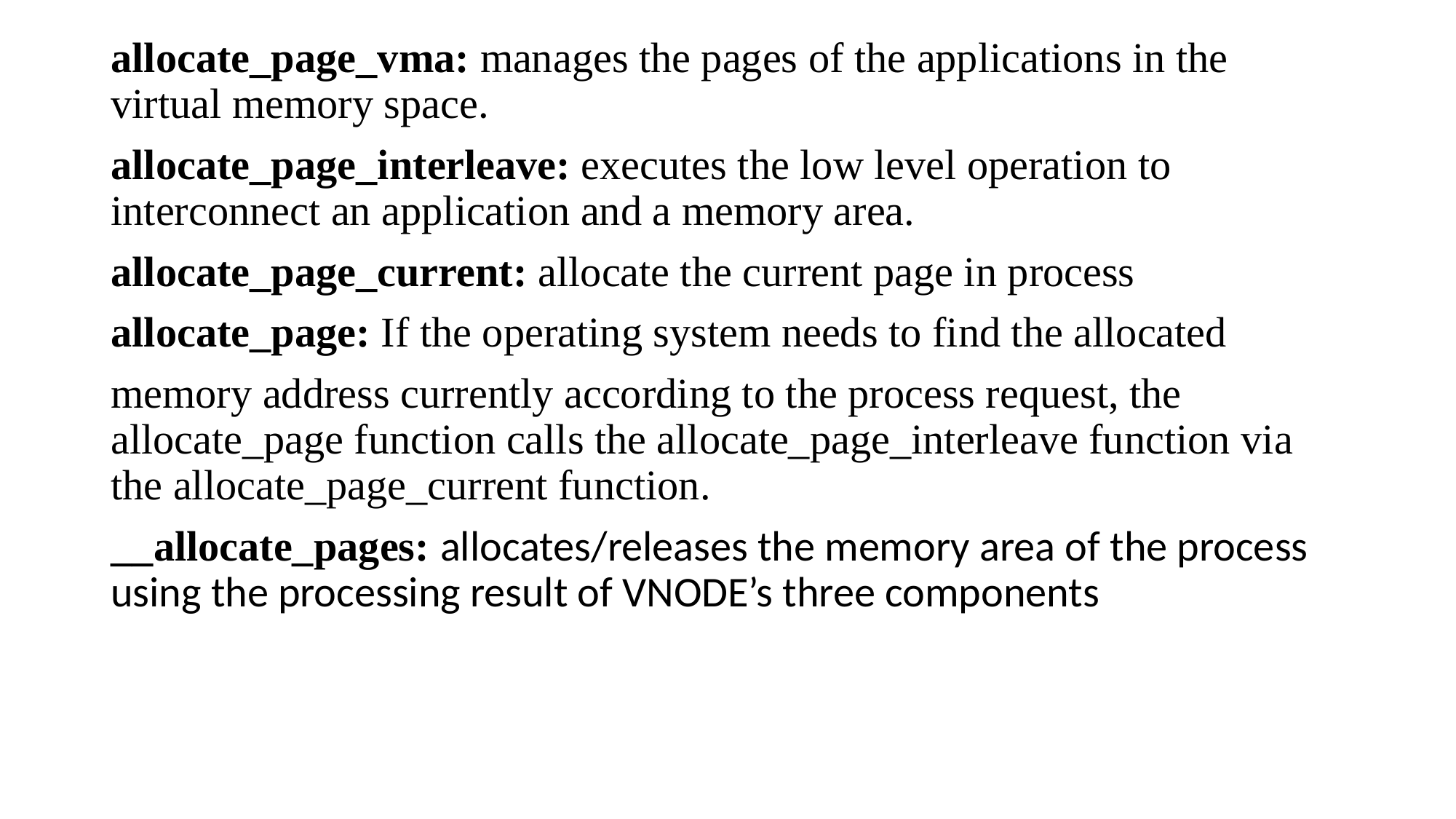

allocate_page_vma: manages the pages of the applications in the virtual memory space.
allocate_page_interleave: executes the low level operation to interconnect an application and a memory area.
allocate_page_current: allocate the current page in process
allocate_page: If the operating system needs to find the allocated
memory address currently according to the process request, the allocate_page function calls the allocate_page_interleave function via the allocate_page_current function.
__allocate_pages: allocates/releases the memory area of the process using the processing result of VNODE’s three components